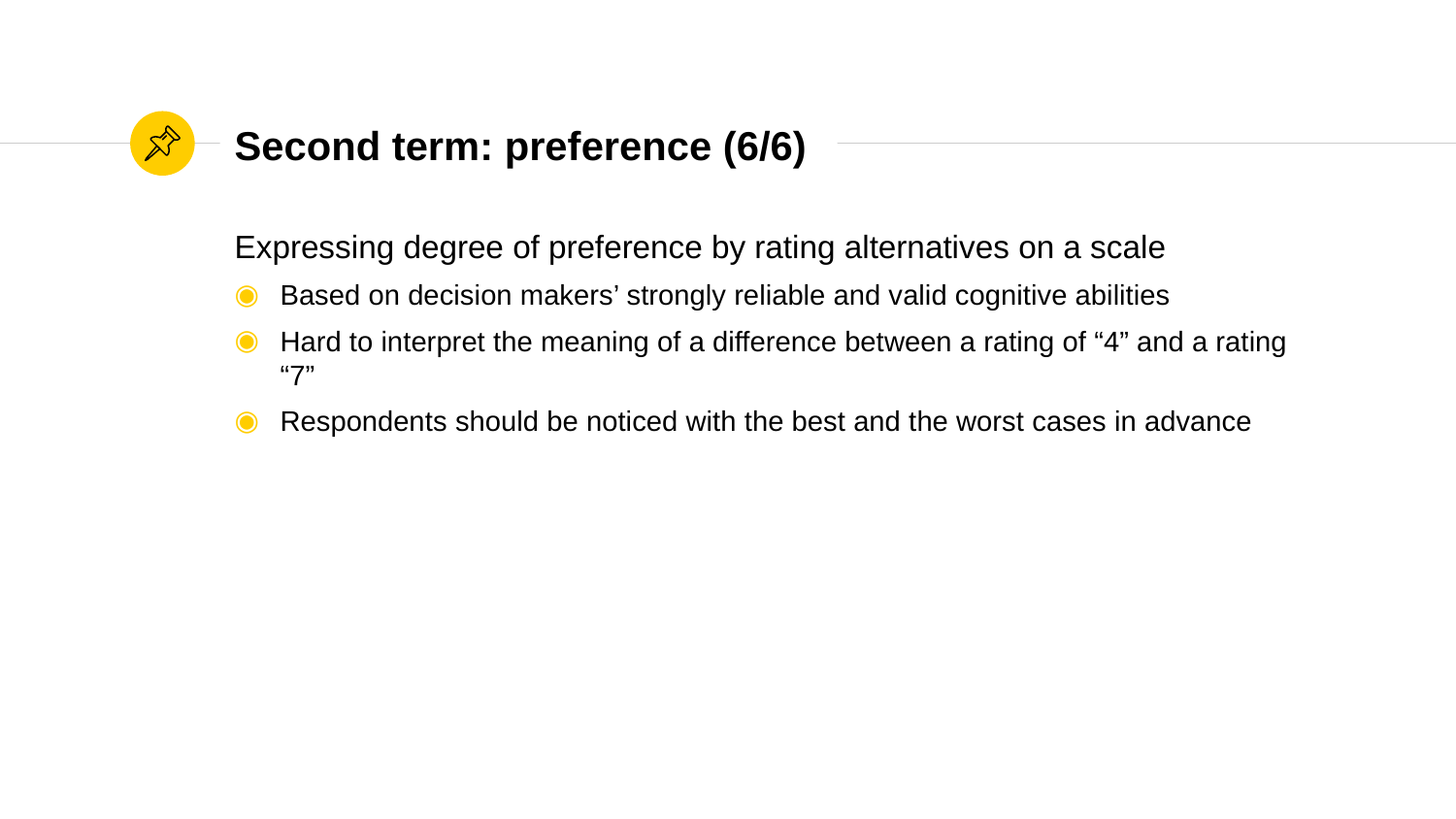

# Second term: preference (6/6)
Expressing degree of preference by rating alternatives on a scale
Based on decision makers’ strongly reliable and valid cognitive abilities
Hard to interpret the meaning of a difference between a rating of “4” and a rating “7”
Respondents should be noticed with the best and the worst cases in advance